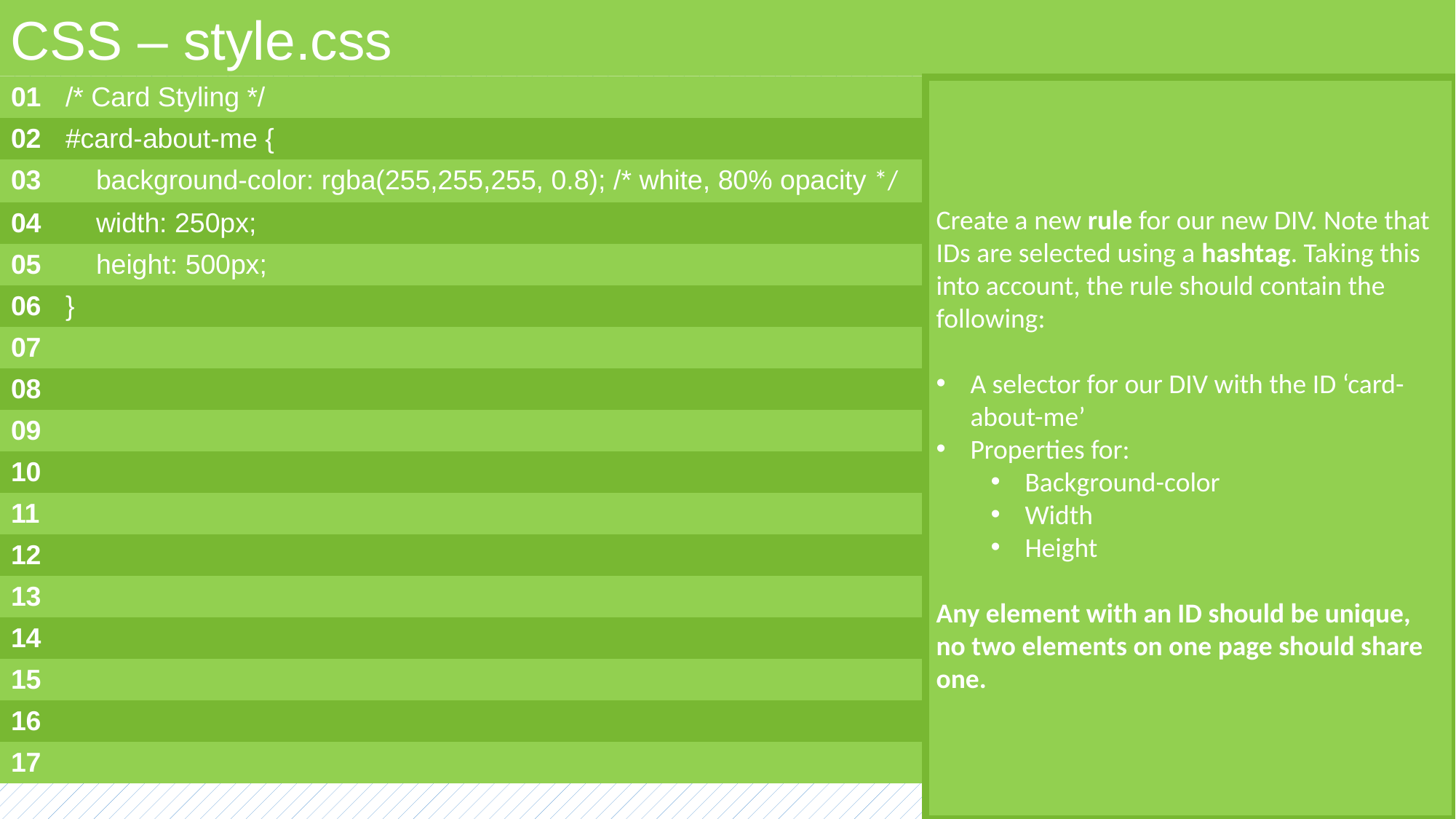

CSS – style.css
| 01 | /\* Card Styling \*/ |
| --- | --- |
| 02 | #card-about-me { |
| 03 | background-color: rgba(255,255,255, 0.8); /\* white, 80% opacity \*/ |
| 04 | width: 250px; |
| 05 | height: 500px; |
| 06 | } |
| 07 |  |
| 08 |  |
| 09 |  |
| 10 |  |
| 11 |  |
| 12 |  |
| 13 |  |
| 14 |  |
| 15 |  |
| 16 |  |
| 17 |  |
Create a new rule for our new DIV. Note that IDs are selected using a hashtag. Taking this into account, the rule should contain the following:

A selector for our DIV with the ID ‘card-about-me’
Properties for:
Background-color
Width
Height

Any element with an ID should be unique, no two elements on one page should share one.